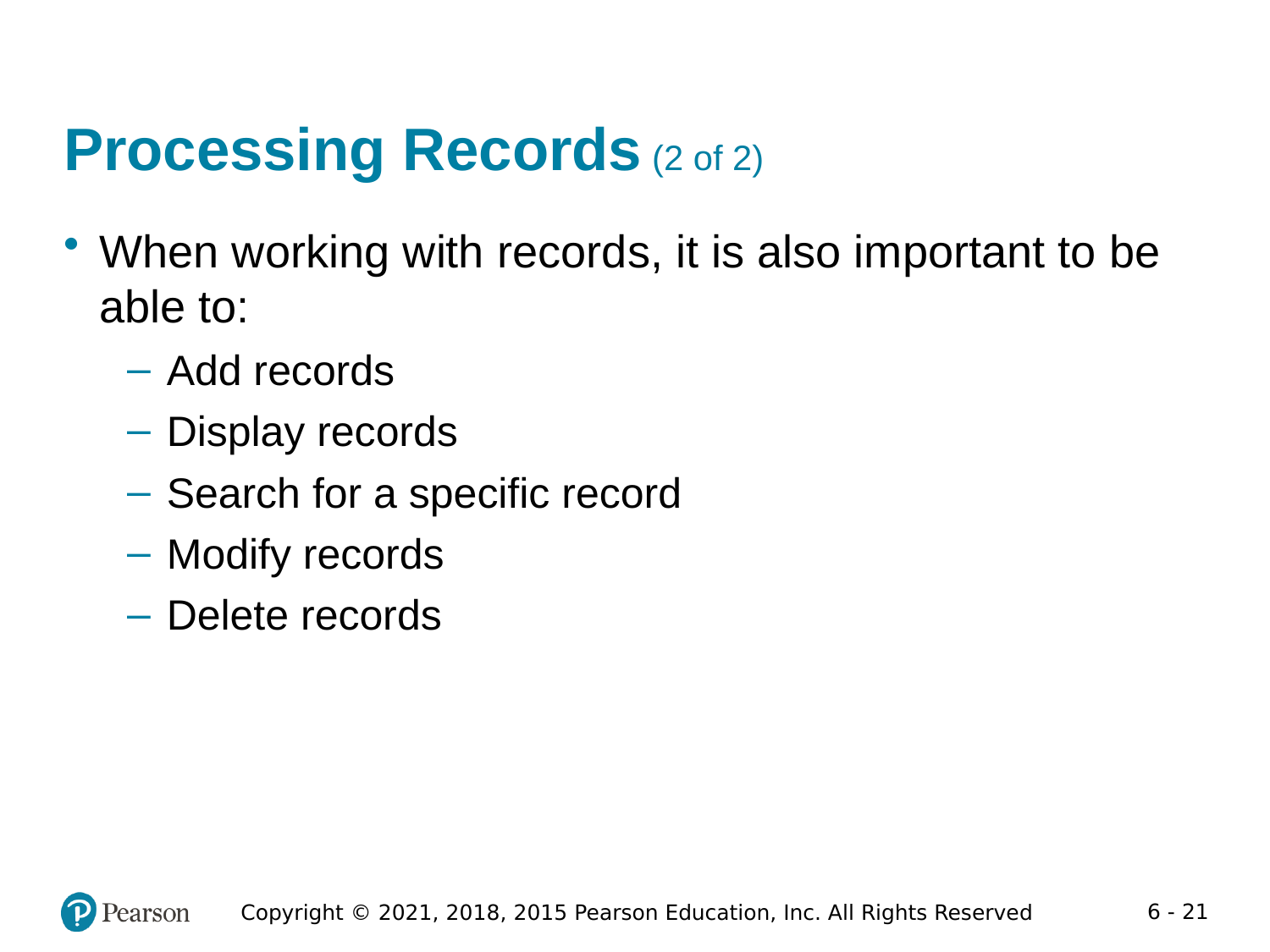

# Processing Records (2 of 2)
When working with records, it is also important to be able to:
Add records
Display records
Search for a specific record
Modify records
Delete records